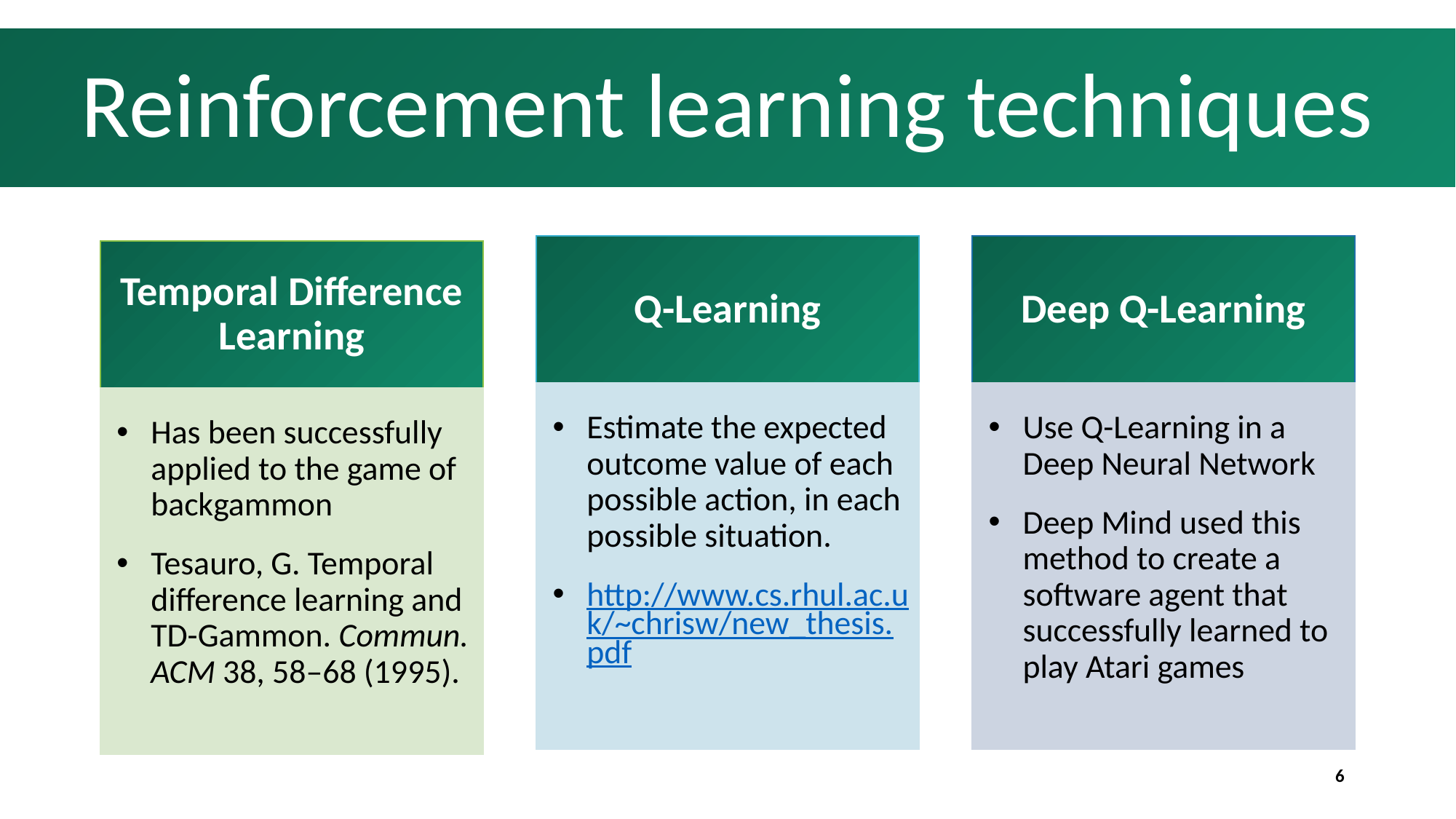

# Reinforcement learning techniques
Q-Learning
Estimate the expected outcome value of each possible action, in each possible situation.
http://www.cs.rhul.ac.uk/~chrisw/new_thesis.pdf
Deep Q-Learning
Use Q-Learning in a Deep Neural Network
Deep Mind used this method to create a software agent that successfully learned to play Atari games
Temporal Difference Learning
Has been successfully applied to the game of backgammon
Tesauro, G. Temporal difference learning and TD-Gammon. Commun. ACM 38, 58–68 (1995).
6